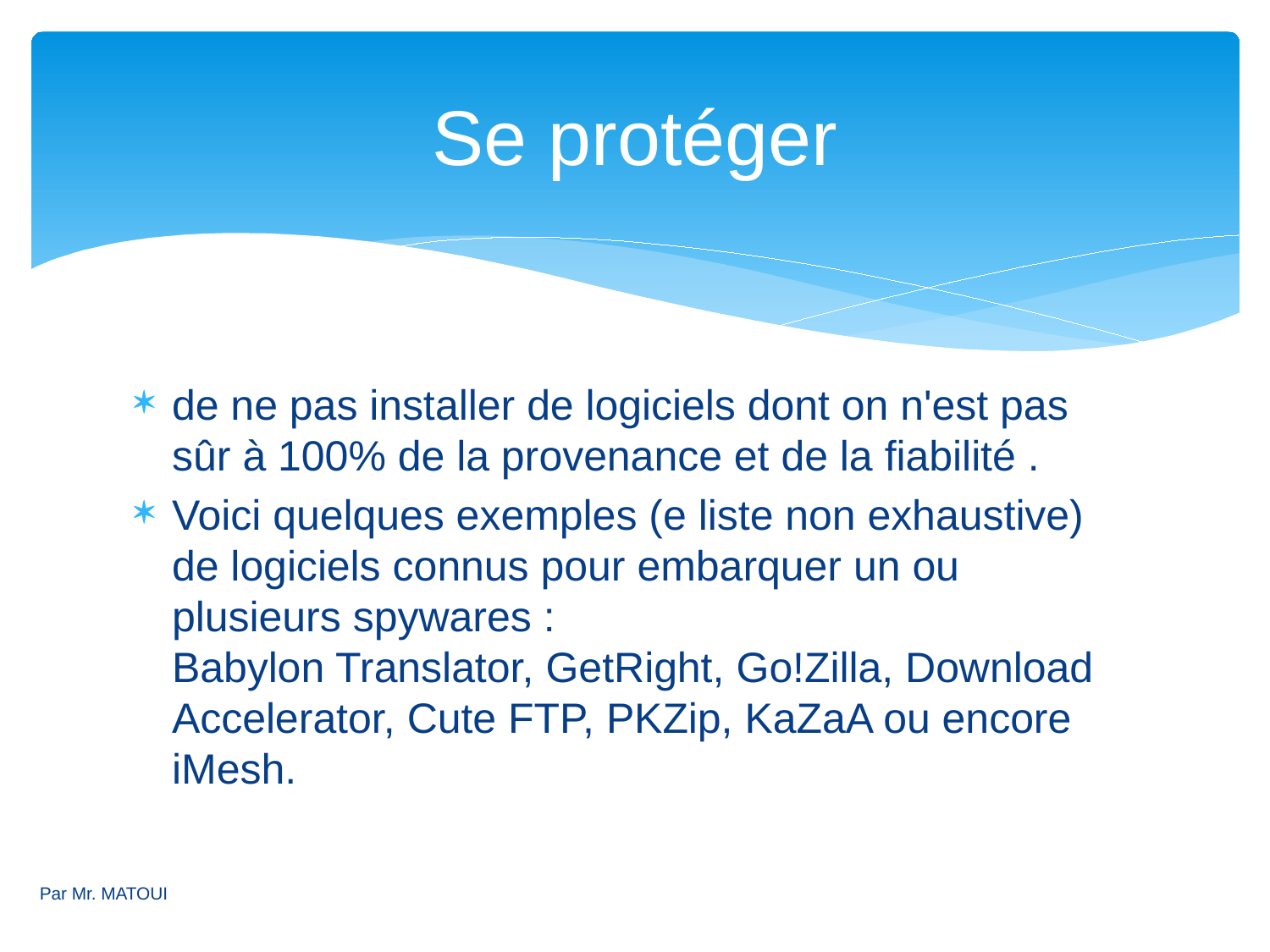

# Se protéger
de ne pas installer de logiciels dont on n'est pas sûr à 100% de la provenance et de la fiabilité .
Voici quelques exemples (e liste non exhaustive) de logiciels connus pour embarquer un ou plusieurs spywares :
Babylon Translator, GetRight, Go!Zilla, Download Accelerator, Cute FTP, PKZip, KaZaA ou encore iMesh.
Par Mr. MATOUI